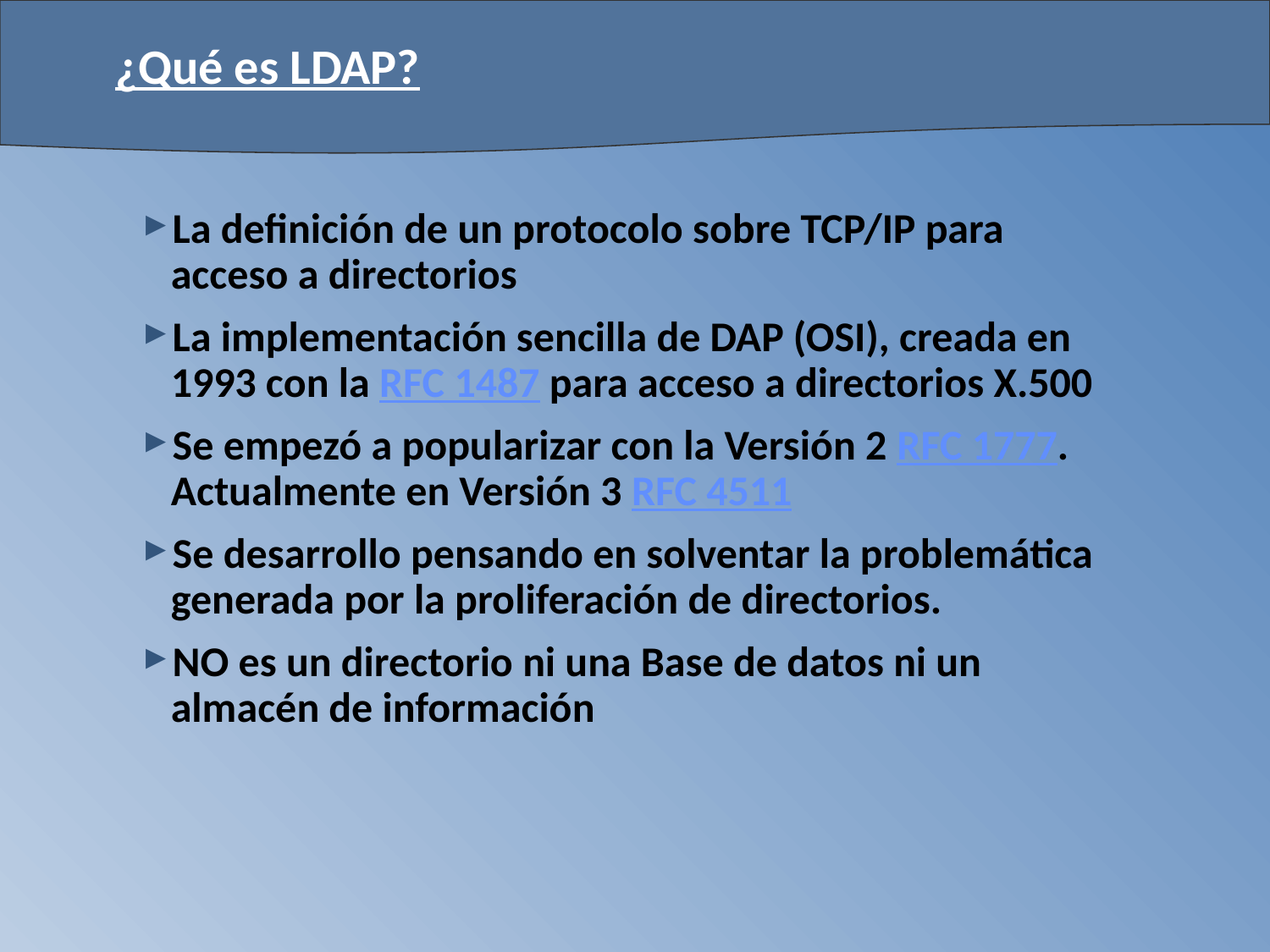

# ¿Qué es LDAP?
La definición de un protocolo sobre TCP/IP para acceso a directorios
La implementación sencilla de DAP (OSI), creada en 1993 con la RFC 1487 para acceso a directorios X.500
Se empezó a popularizar con la Versión 2 RFC 1777. Actualmente en Versión 3 RFC 4511
Se desarrollo pensando en solventar la problemática generada por la proliferación de directorios.
NO es un directorio ni una Base de datos ni un almacén de información